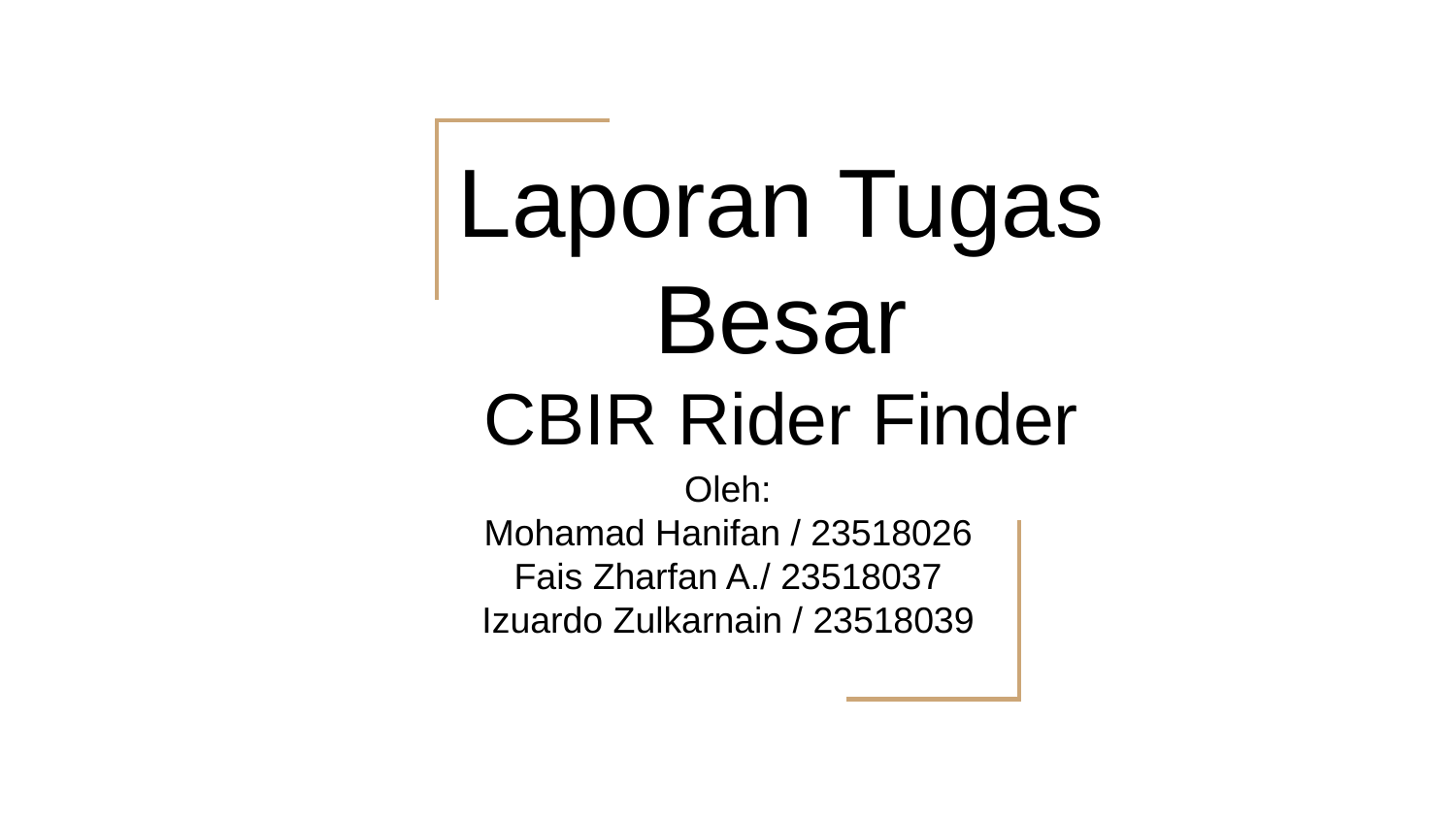

# Laporan Tugas Besar
CBIR Rider Finder
Oleh:
Mohamad Hanifan / 23518026
Fais Zharfan A./ 23518037
Izuardo Zulkarnain / 23518039